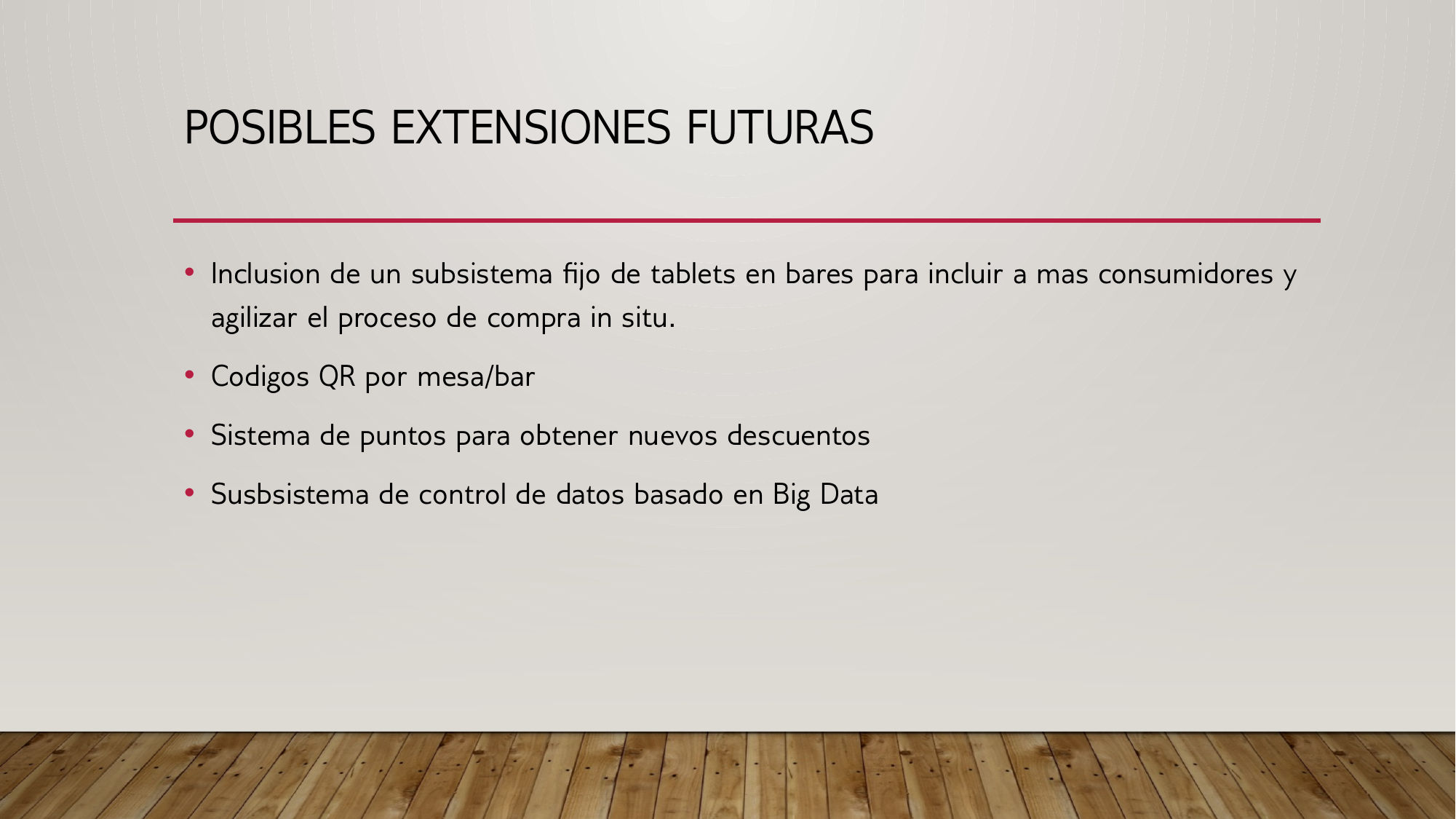

# Posibles extensiones futuras
Inclusion de un subsistema fijo de tablets en bares para incluir a mas consumidores y agilizar el proceso de compra in situ.
Codigos QR por mesa/bar
Sistema de puntos para obtener nuevos descuentos
Susbsistema de control de datos basado en Big Data